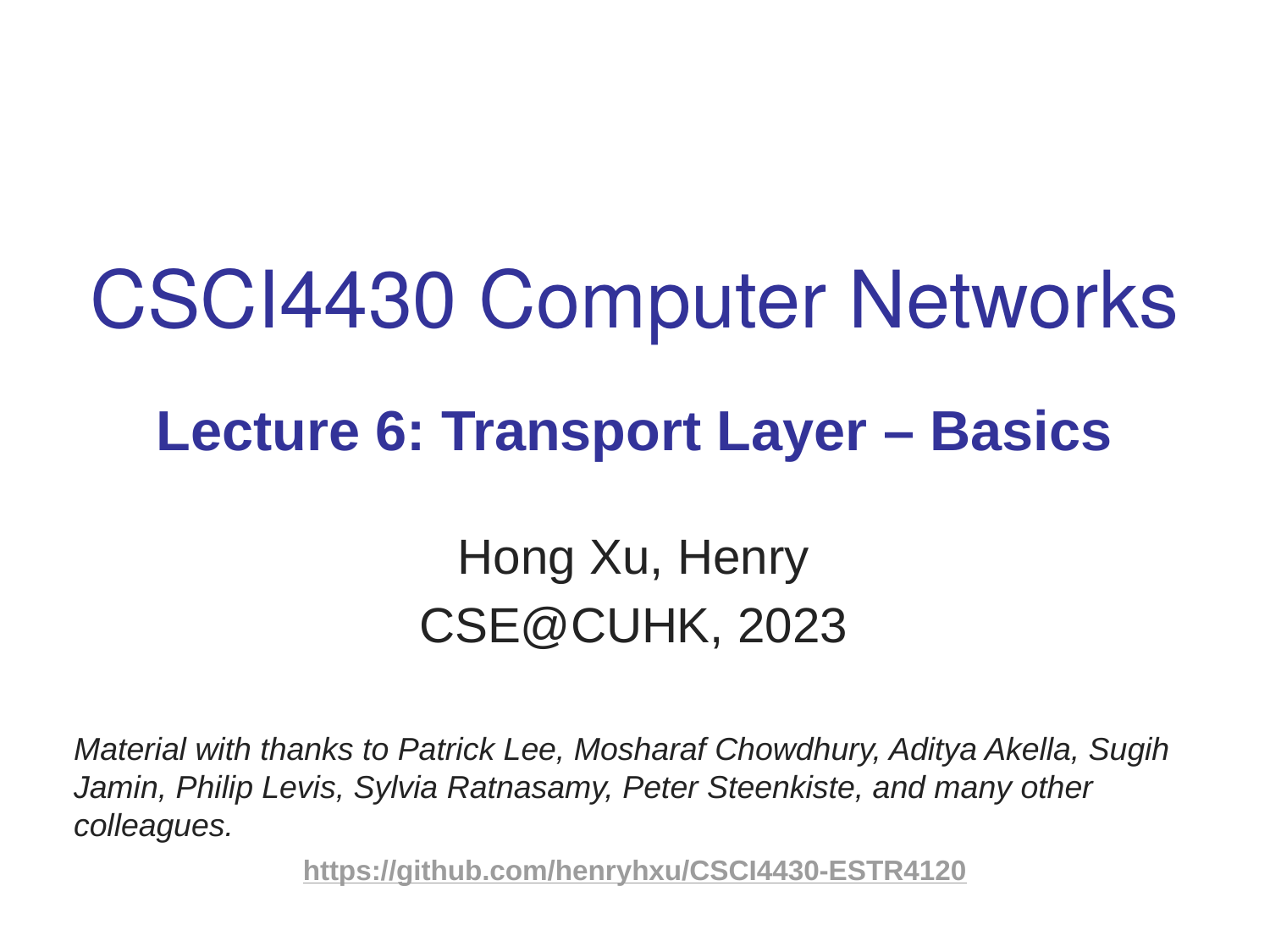

# CSCI4430 Computer Networks Lecture 6: Transport Layer – Basics
Hong Xu, Henry
CSE@CUHK, 2023

Material with thanks to Patrick Lee, Mosharaf Chowdhury, Aditya Akella, Sugih Jamin, Philip Levis, Sylvia Ratnasamy, Peter Steenkiste, and many other colleagues.

https://github.com/henryhxu/CSCI4430-ESTR4120